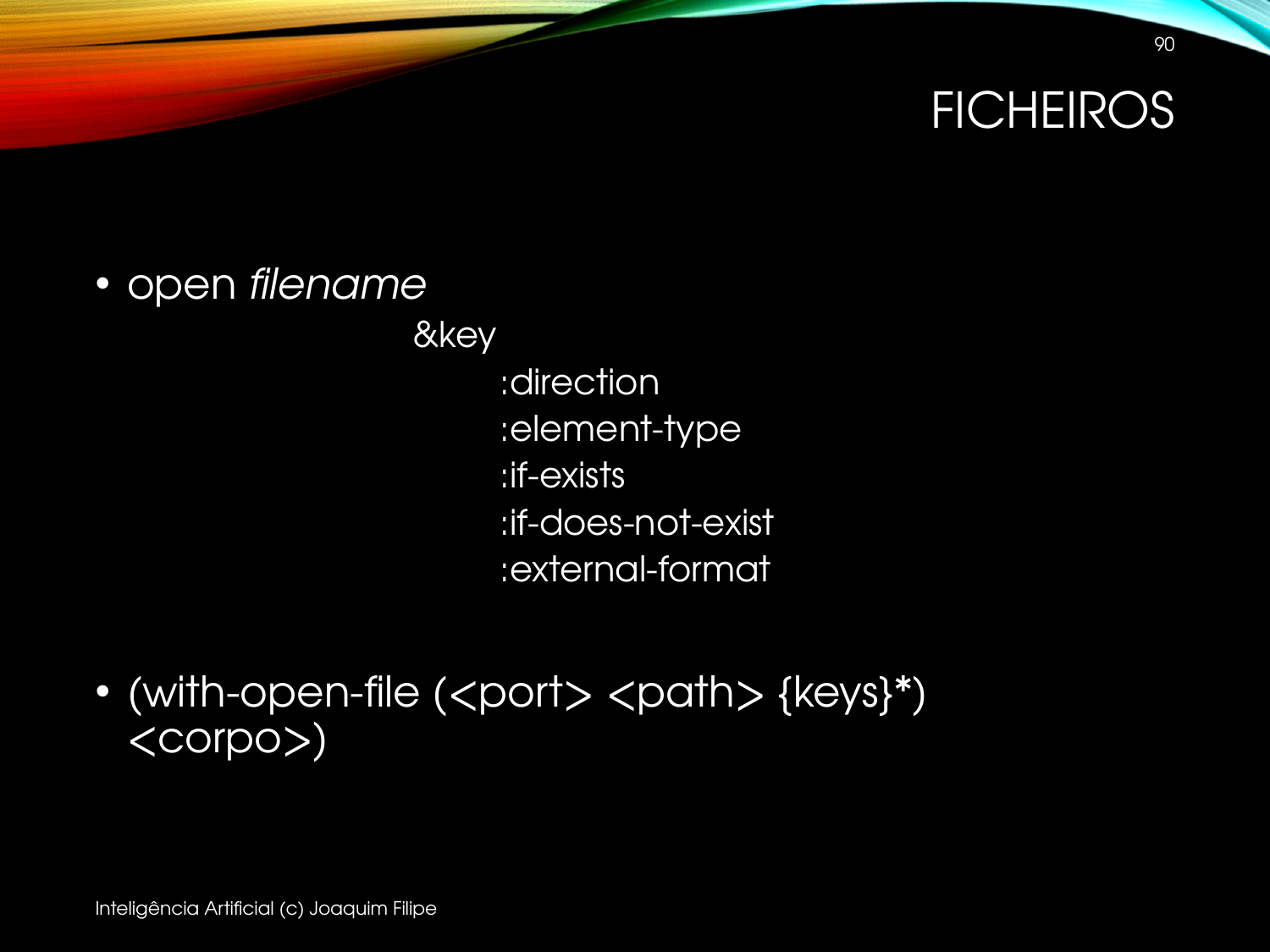

90
# Ficheiros
open filename
		&key
	:direction
	:element-type
	:if-exists
	:if-does-not-exist
	:external-format

(with-open-file (<port> <path> {keys}*) 	<corpo>)

Inteligência Artificial (c) Joaquim Filipe